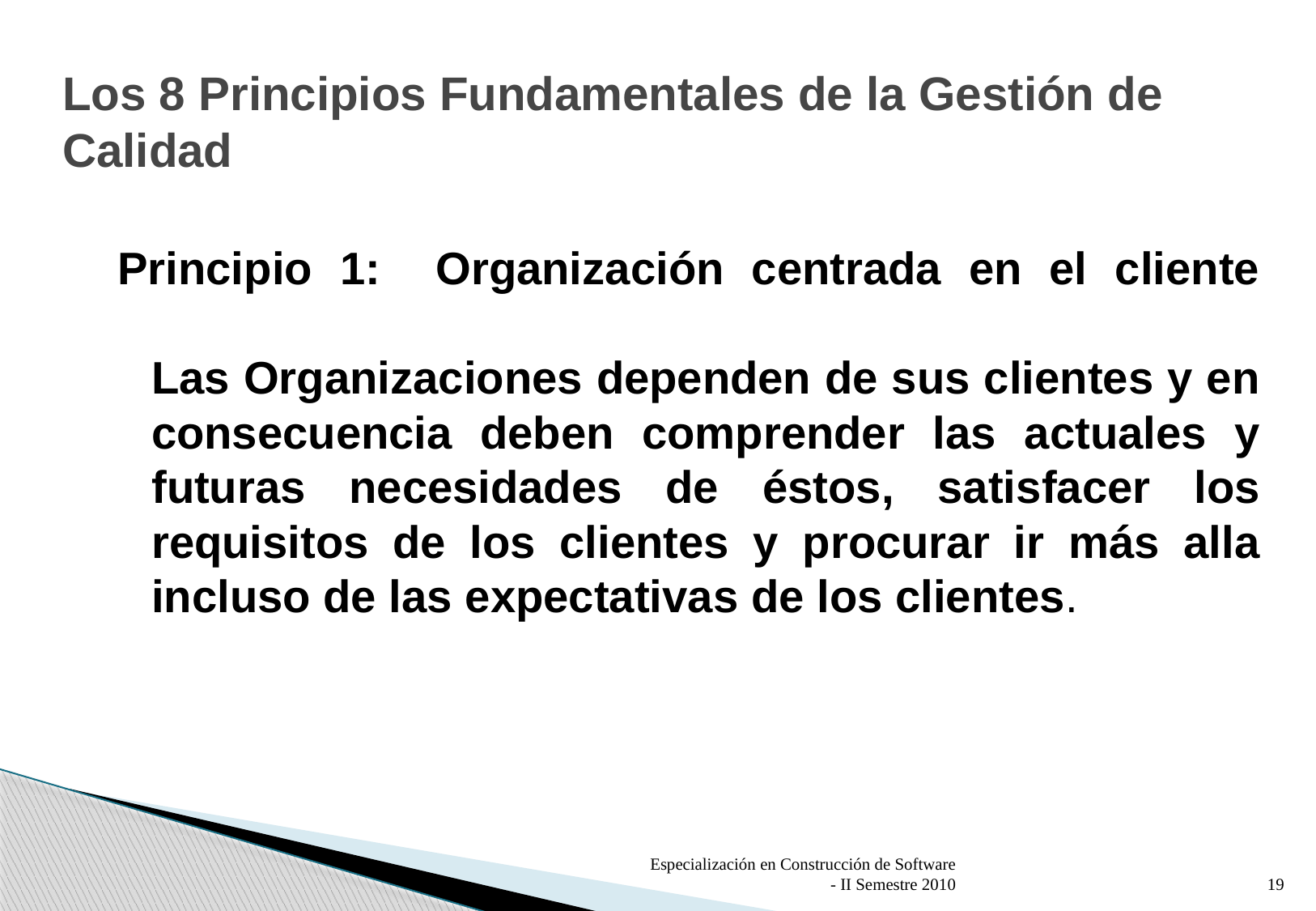

# Los 8 Principios Fundamentales de la Gestión de Calidad
Principio 1:  Organización centrada en el cliente
Las Organizaciones dependen de sus clientes y en consecuencia deben comprender las actuales y futuras necesidades de éstos, satisfacer los requisitos de los clientes y procurar ir más alla incluso de las expectativas de los clientes.

Especialización en Construcción de Software - II Semestre 2010
19